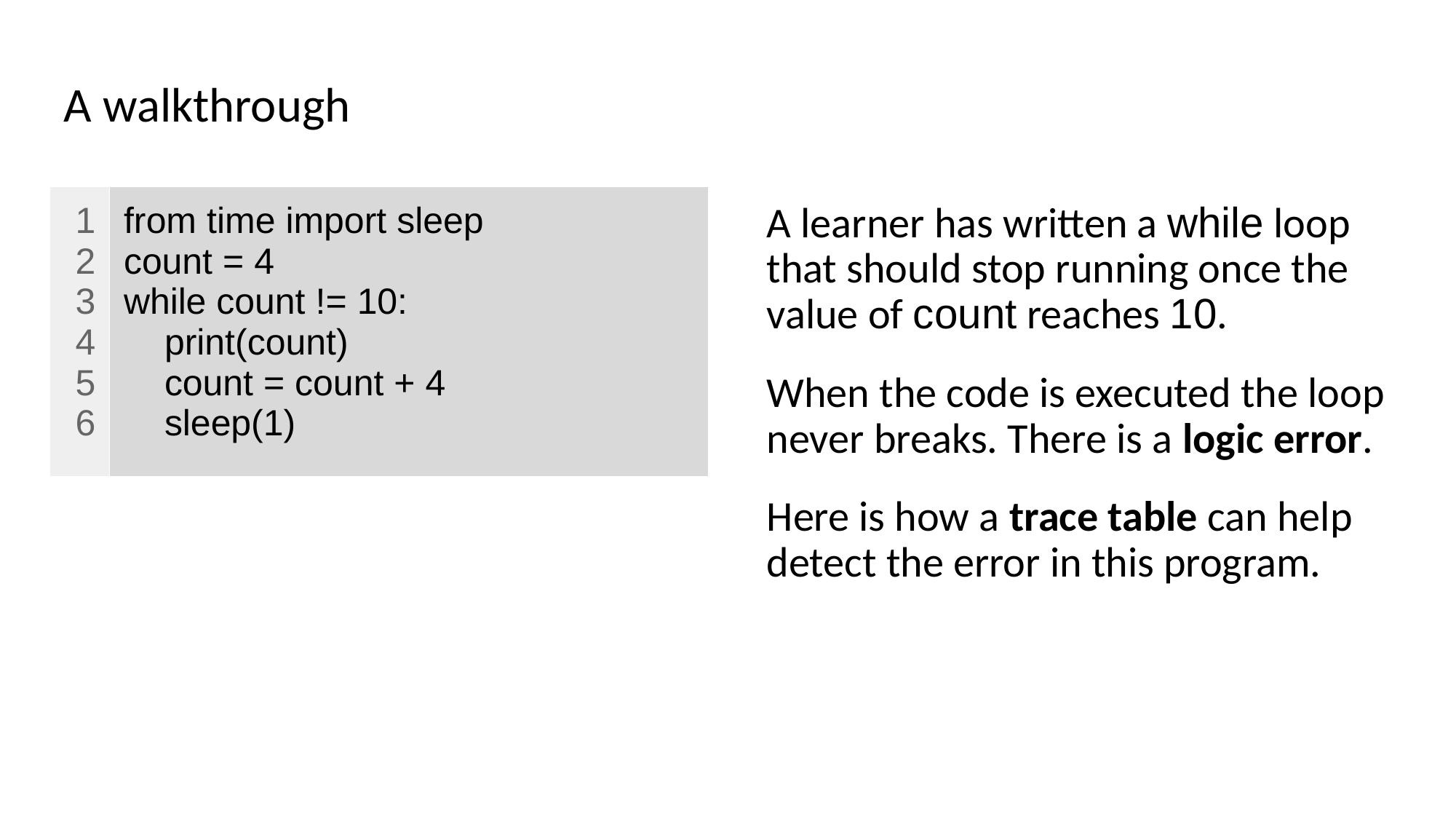

# A walkthrough
A learner has written a while loop that should stop running once the value of count reaches 10.
When the code is executed the loop never breaks. There is a logic error.
Here is how a trace table can help detect the error in this program.
| 1 2 3 4 5 6 | from time import sleep count = 4 while count != 10: print(count) count = count + 4 sleep(1) |
| --- | --- |